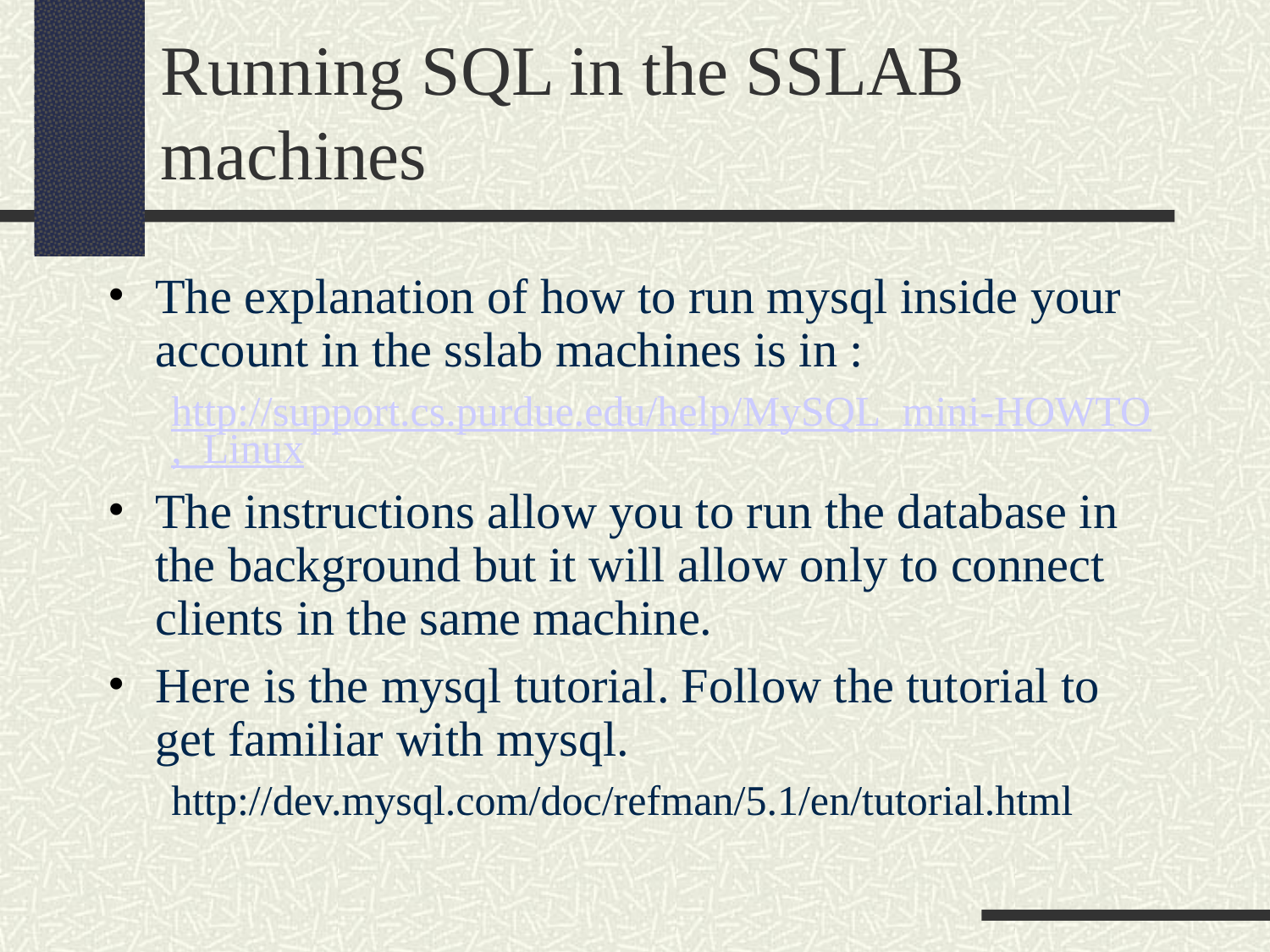

# Running SQL in the SSLAB machines
The explanation of how to run mysql inside your account in the sslab machines is in :
http://support.cs.purdue.edu/help/MySQL_mini-HOWTO,_Linux
The instructions allow you to run the database in the background but it will allow only to connect clients in the same machine.
Here is the mysql tutorial. Follow the tutorial to get familiar with mysql.
http://dev.mysql.com/doc/refman/5.1/en/tutorial.html